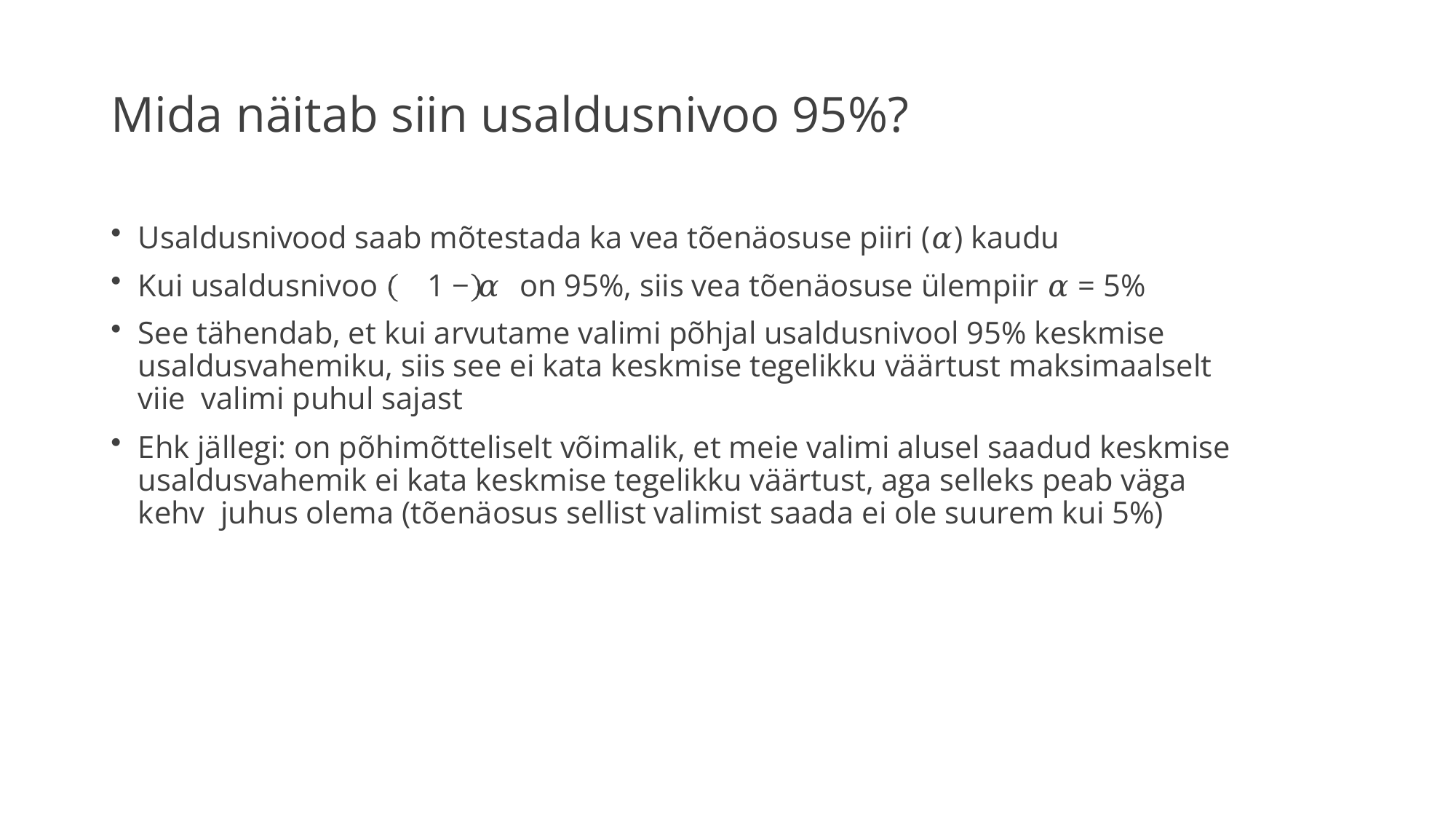

# Mida näitab siin usaldusnivoo 95%?
Usaldusnivood saab mõtestada ka vea tõenäosuse piiri (𝛼) kaudu
Kui usaldusnivoo	1 − 𝛼	on 95%, siis vea tõenäosuse ülempiir 𝛼 = 5%
See tähendab, et kui arvutame valimi põhjal usaldusnivool 95% keskmise  usaldusvahemiku, siis see ei kata keskmise tegelikku väärtust maksimaalselt viie  valimi puhul sajast
Ehk jällegi: on põhimõtteliselt võimalik, et meie valimi alusel saadud keskmise  usaldusvahemik ei kata keskmise tegelikku väärtust, aga selleks peab väga kehv  juhus olema (tõenäosus sellist valimist saada ei ole suurem kui 5%)